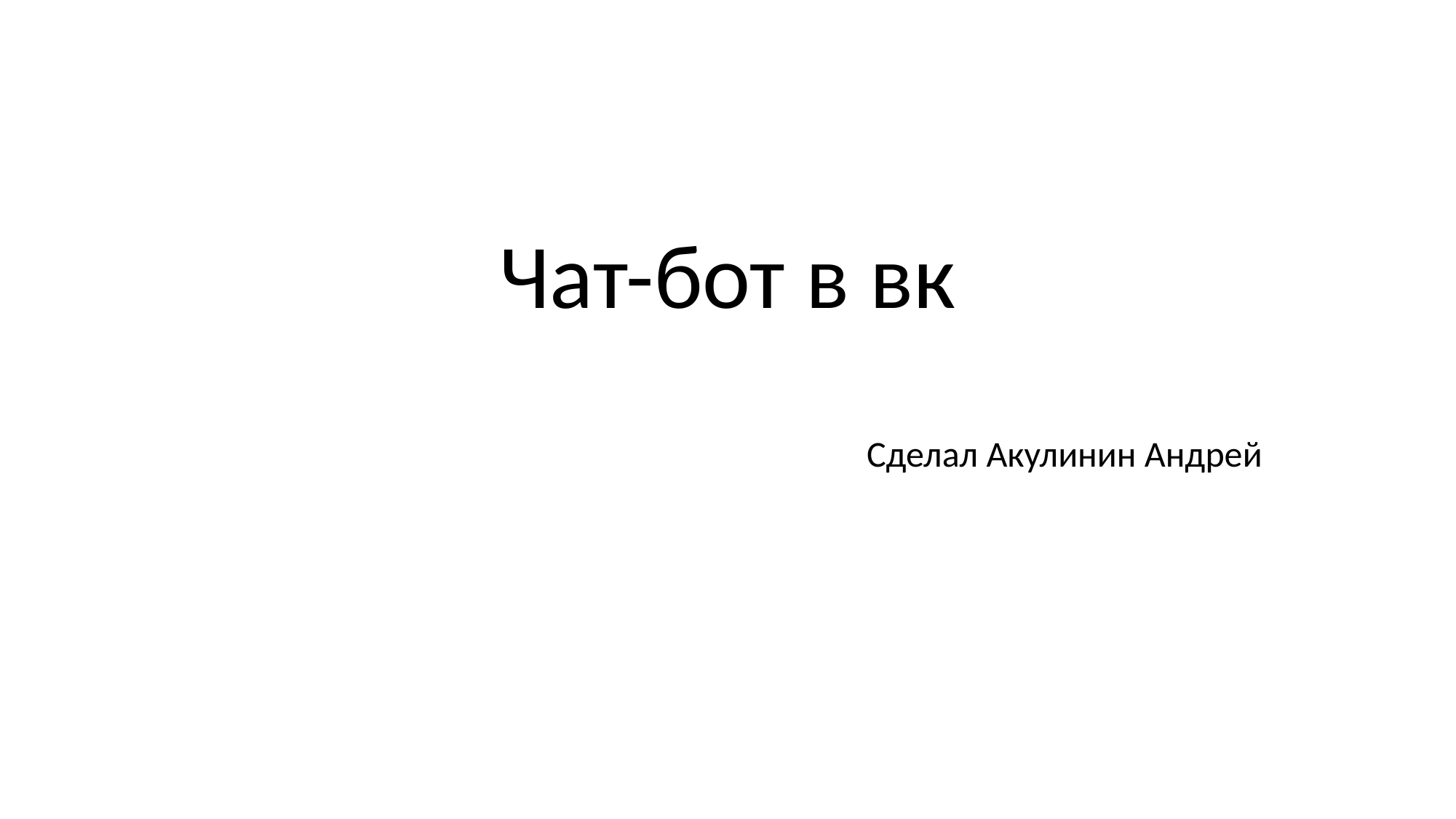

# Чат-бот в вк
Сделал Акулинин Андрей